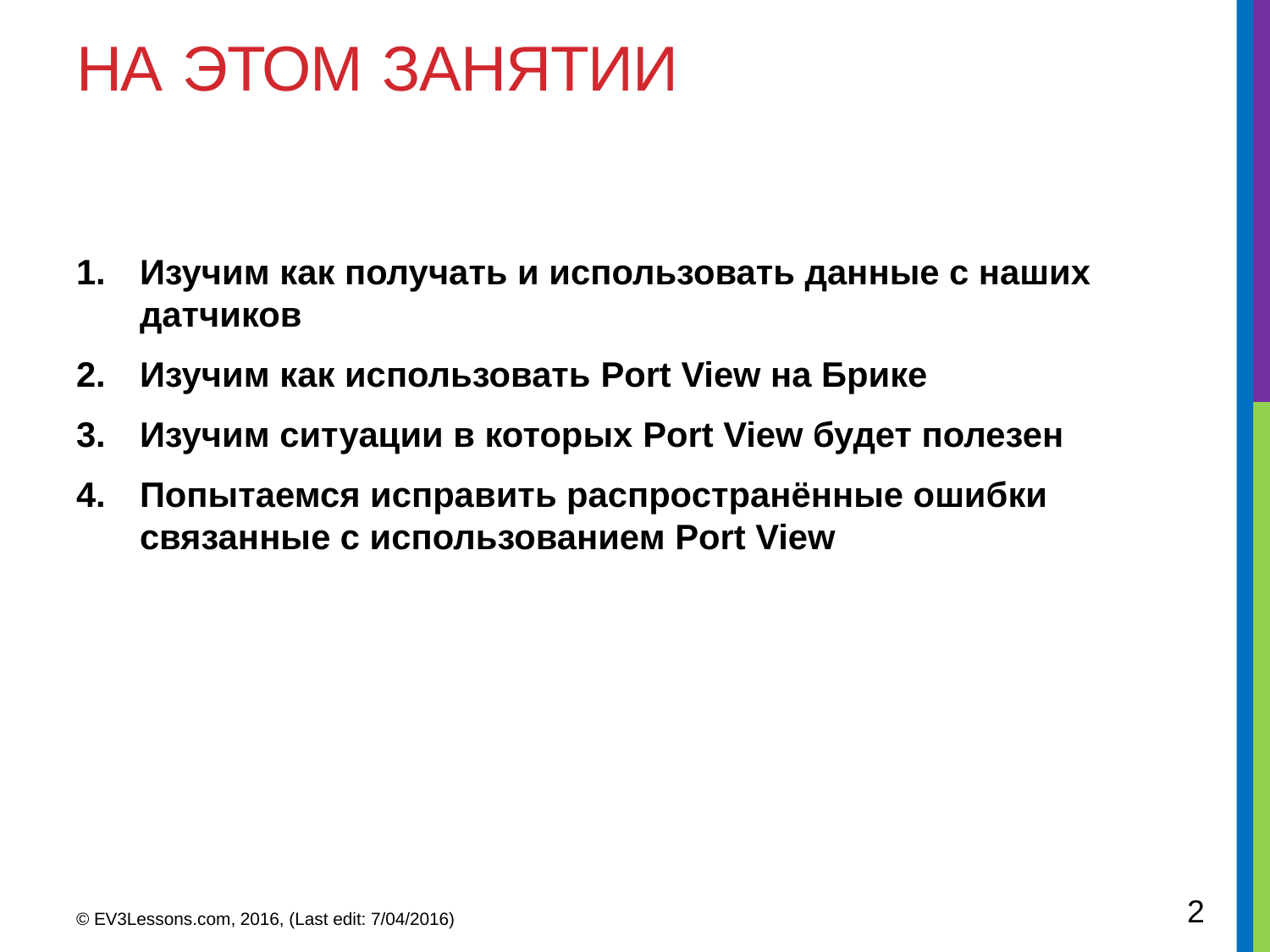

# На этом занятии
Изучим как получать и использовать данные с наших датчиков
Изучим как использовать Port View на Брике
Изучим ситуации в которых Port View будет полезен
Попытаемся исправить распространённые ошибки связанные с использованием Port View
2
© EV3Lessons.com, 2016, (Last edit: 7/04/2016)